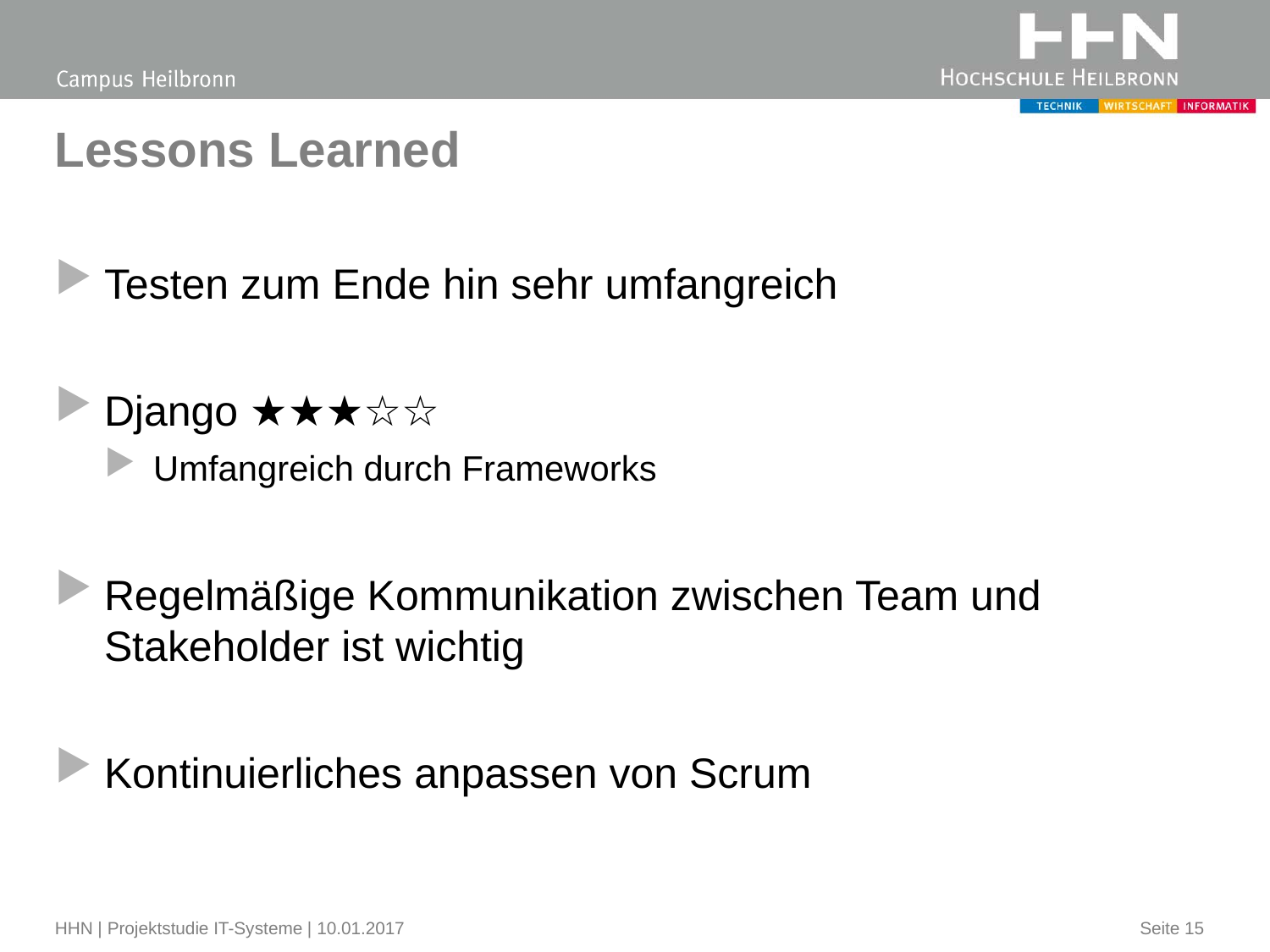

# Lessons Learned
Testen zum Ende hin sehr umfangreich

Django ★★★☆☆
Umfangreich durch Frameworks

Regelmäßige Kommunikation zwischen Team und Stakeholder ist wichtig

Kontinuierliches anpassen von Scrum

HHN | Projektstudie IT-Systeme | 10.01.2017
Seite 15